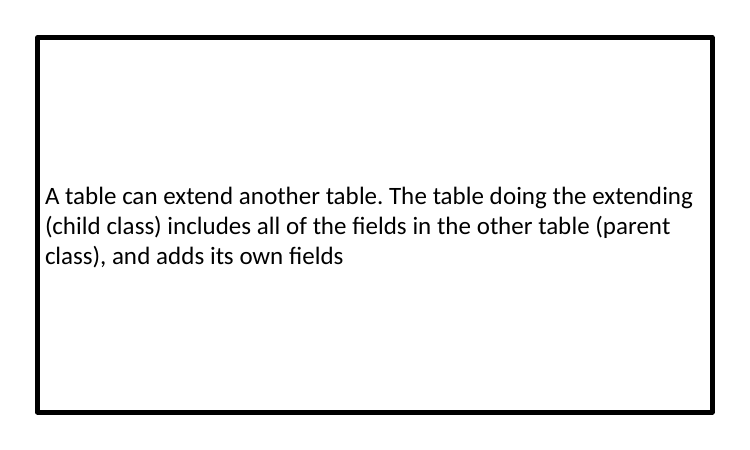

A table can extend another table. The table doing the extending (child class) includes all of the fields in the other table (parent class), and adds its own fields